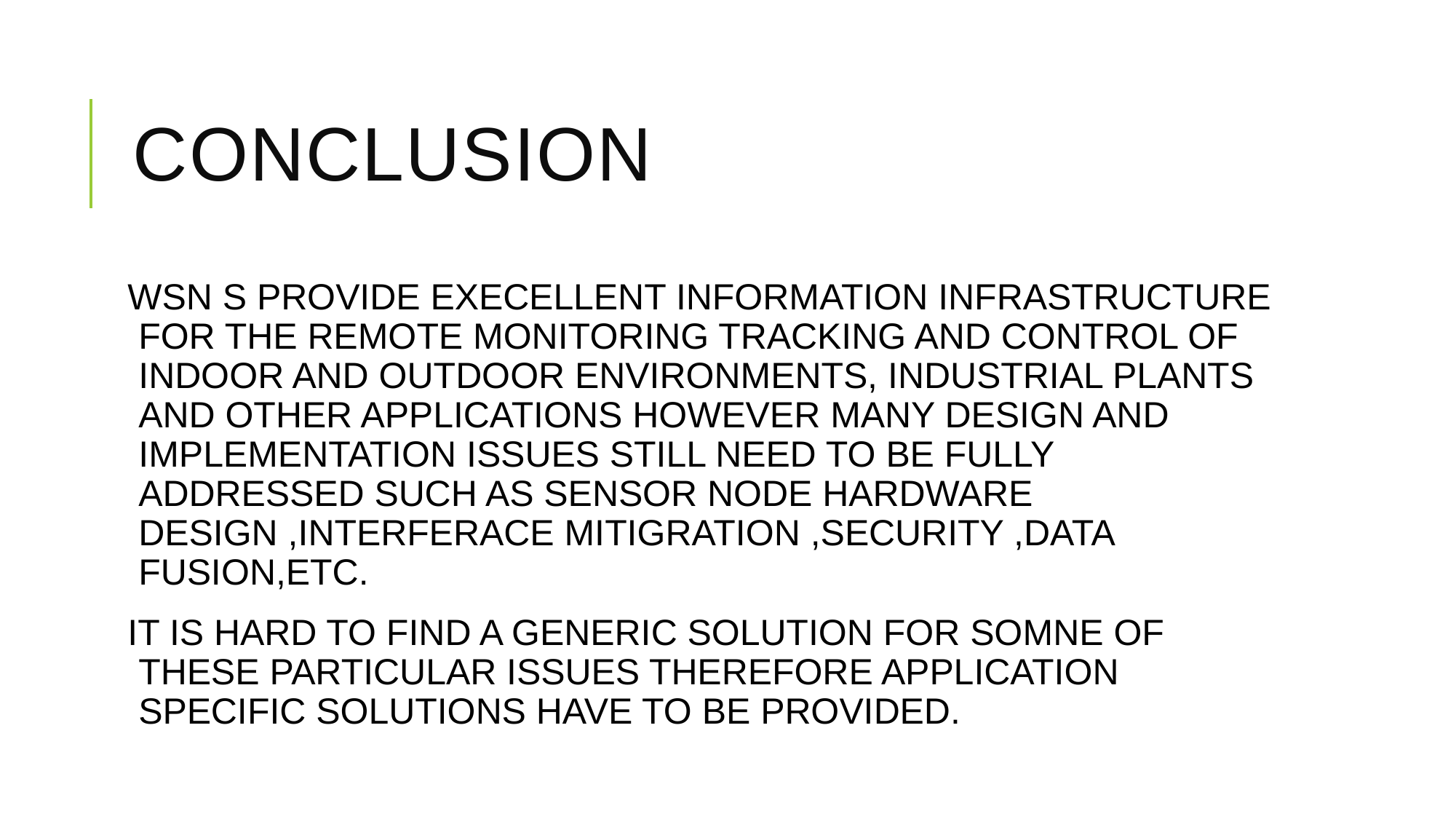

# CONCLUSION
WSN S PROVIDE EXECELLENT INFORMATION INFRASTRUCTURE FOR THE REMOTE MONITORING TRACKING AND CONTROL OF INDOOR AND OUTDOOR ENVIRONMENTS, INDUSTRIAL PLANTS AND OTHER APPLICATIONS HOWEVER MANY DESIGN AND IMPLEMENTATION ISSUES STILL NEED TO BE FULLY ADDRESSED SUCH AS SENSOR NODE HARDWARE DESIGN ,INTERFERACE MITIGRATION ,SECURITY ,DATA FUSION,ETC.
IT IS HARD TO FIND A GENERIC SOLUTION FOR SOMNE OF THESE PARTICULAR ISSUES THEREFORE APPLICATION SPECIFIC SOLUTIONS HAVE TO BE PROVIDED.